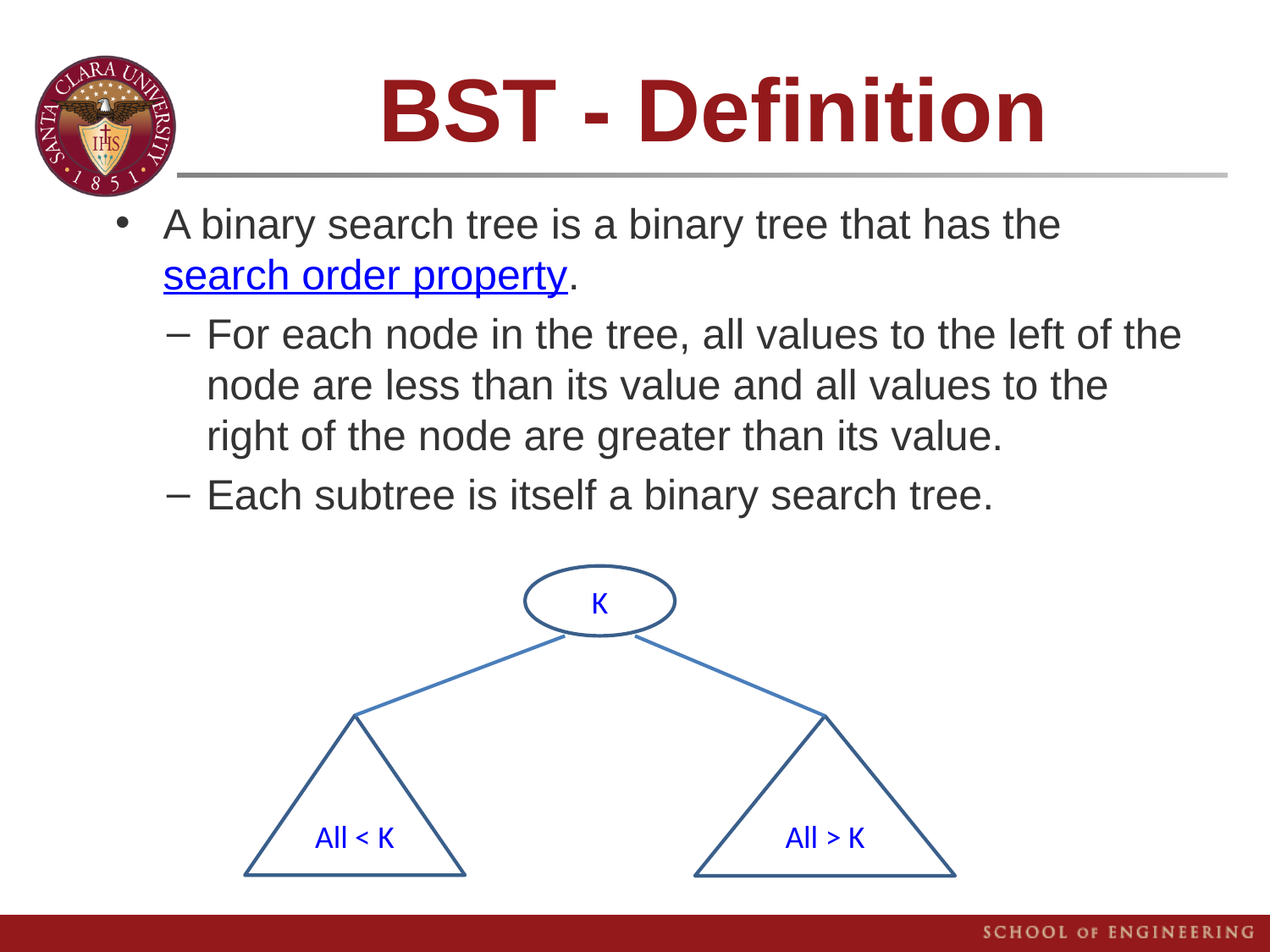

# BST - Definition
A binary search tree is a binary tree that has the search order property.
For each node in the tree, all values to the left of the node are less than its value and all values to the right of the node are greater than its value.
Each subtree is itself a binary search tree.
K
All < K
All > K